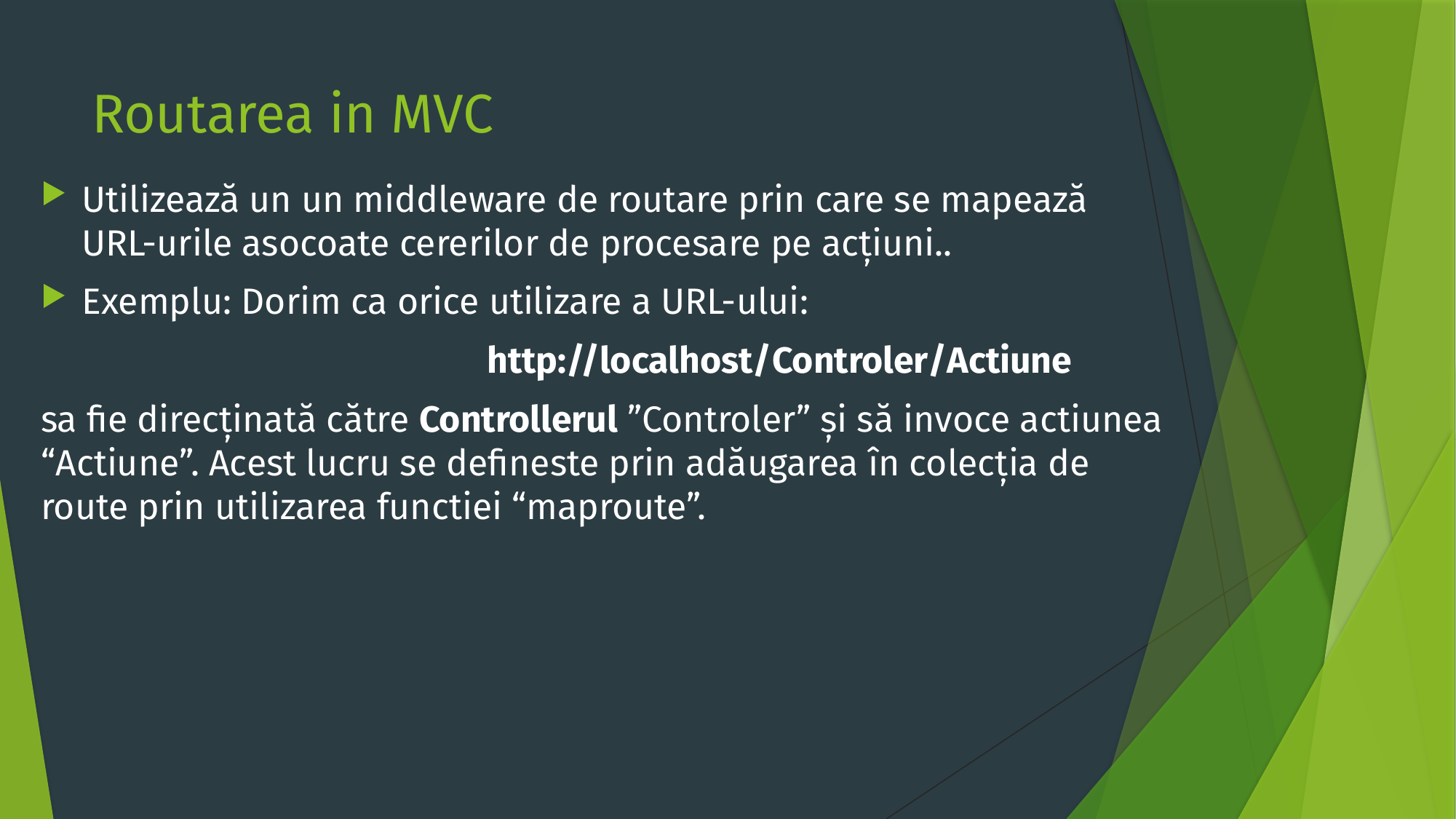

# Routarea in MVC
Utilizează un un middleware de routare prin care se mapează URL-urile asocoate cererilor de procesare pe acțiuni..
Exemplu: Dorim ca orice utilizare a URL-ului:
				 http://localhost/Controler/Actiune
sa fie direcținată către Controllerul ”Controler” și să invoce actiunea “Actiune”. Acest lucru se defineste prin adăugarea în colecția de route prin utilizarea functiei “maproute”.